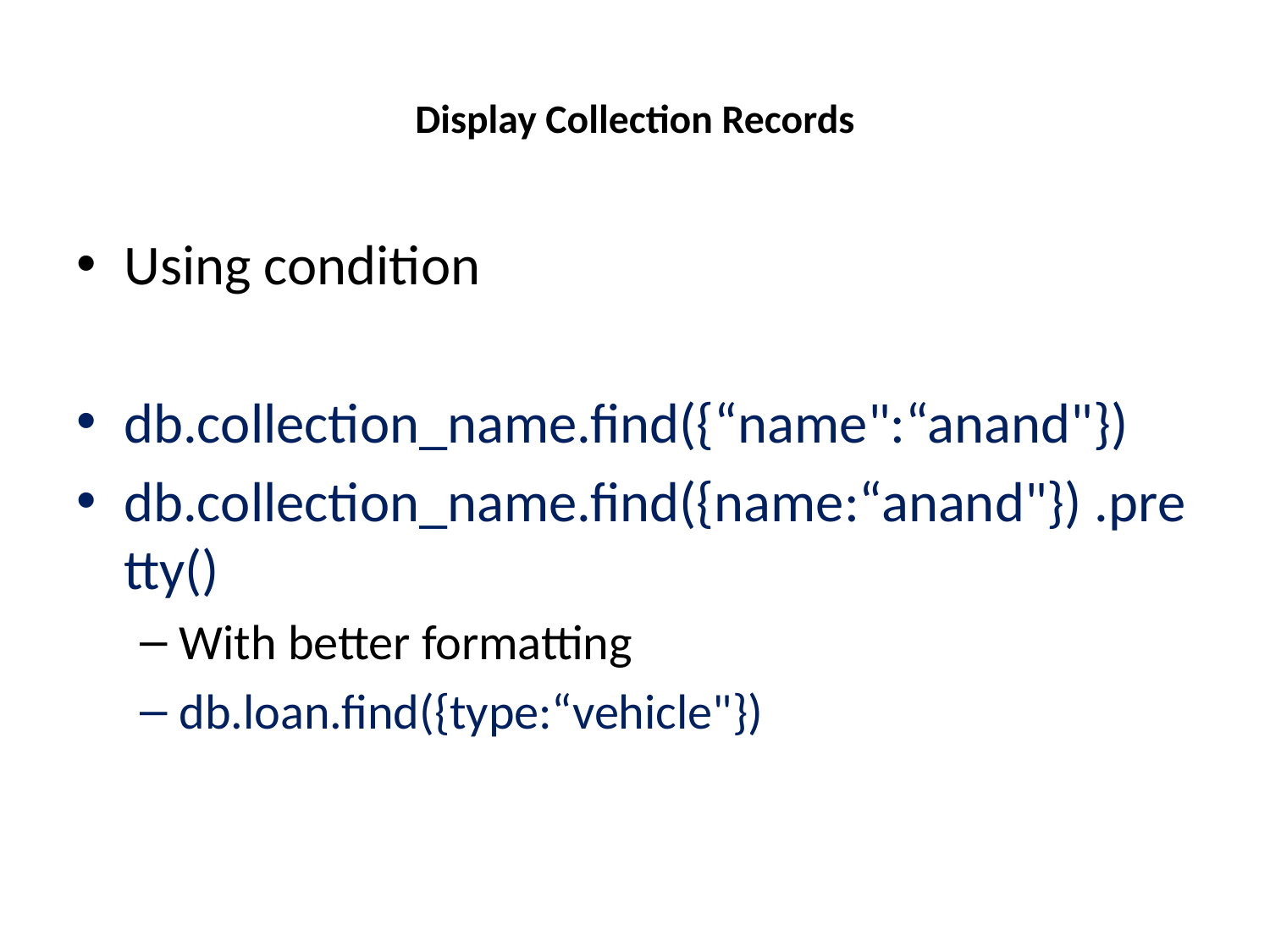

# Display Collection Records
Using condition

db.collection_name.find({“name":“anand"})
db.collection_name.find({name:“anand"}) .pretty()
With better formatting
db.loan.find({type:“vehicle"})